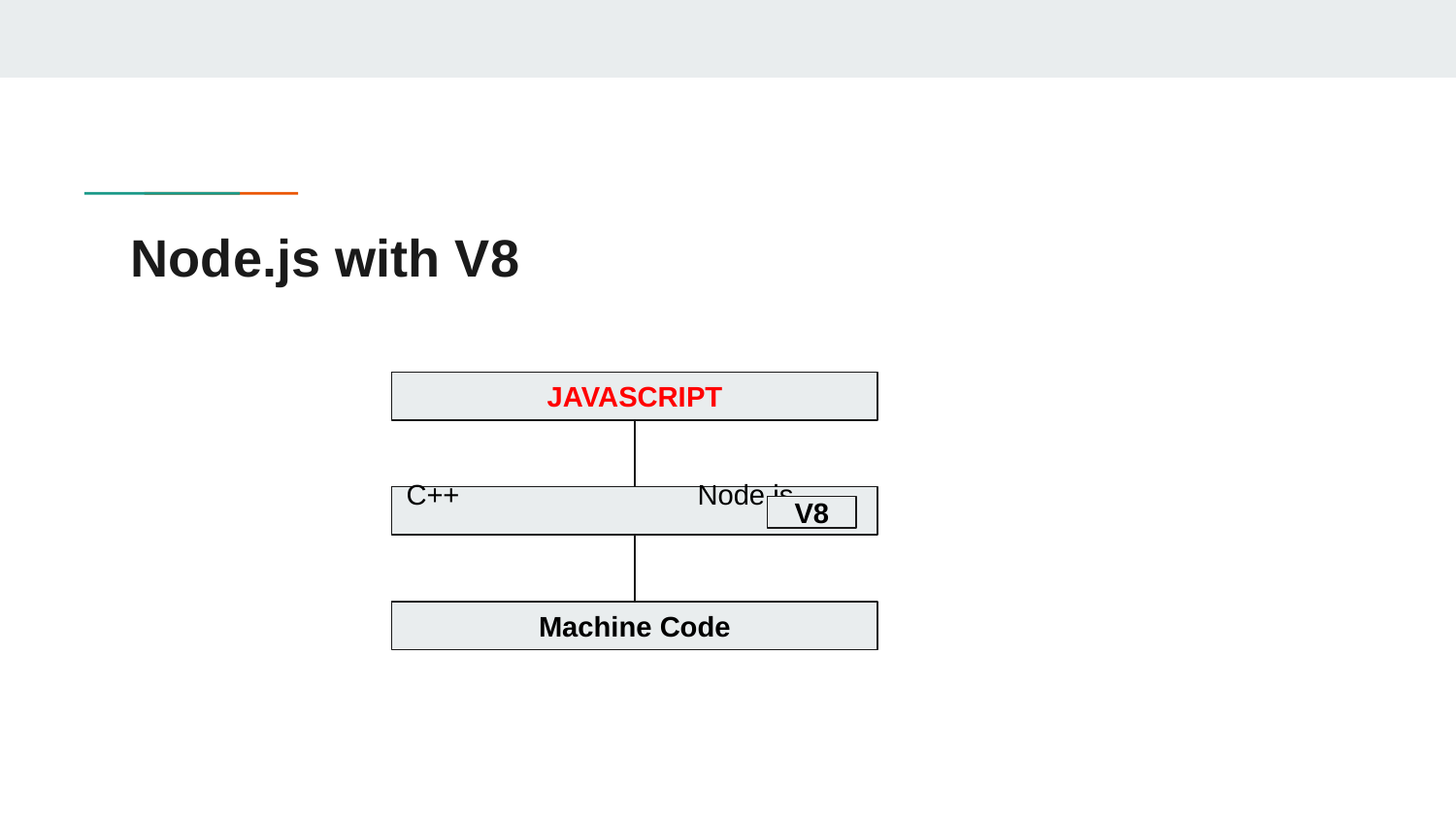

# Node.js with V8

JAVASCRIPT
C++		Node.js
V8
Machine Code